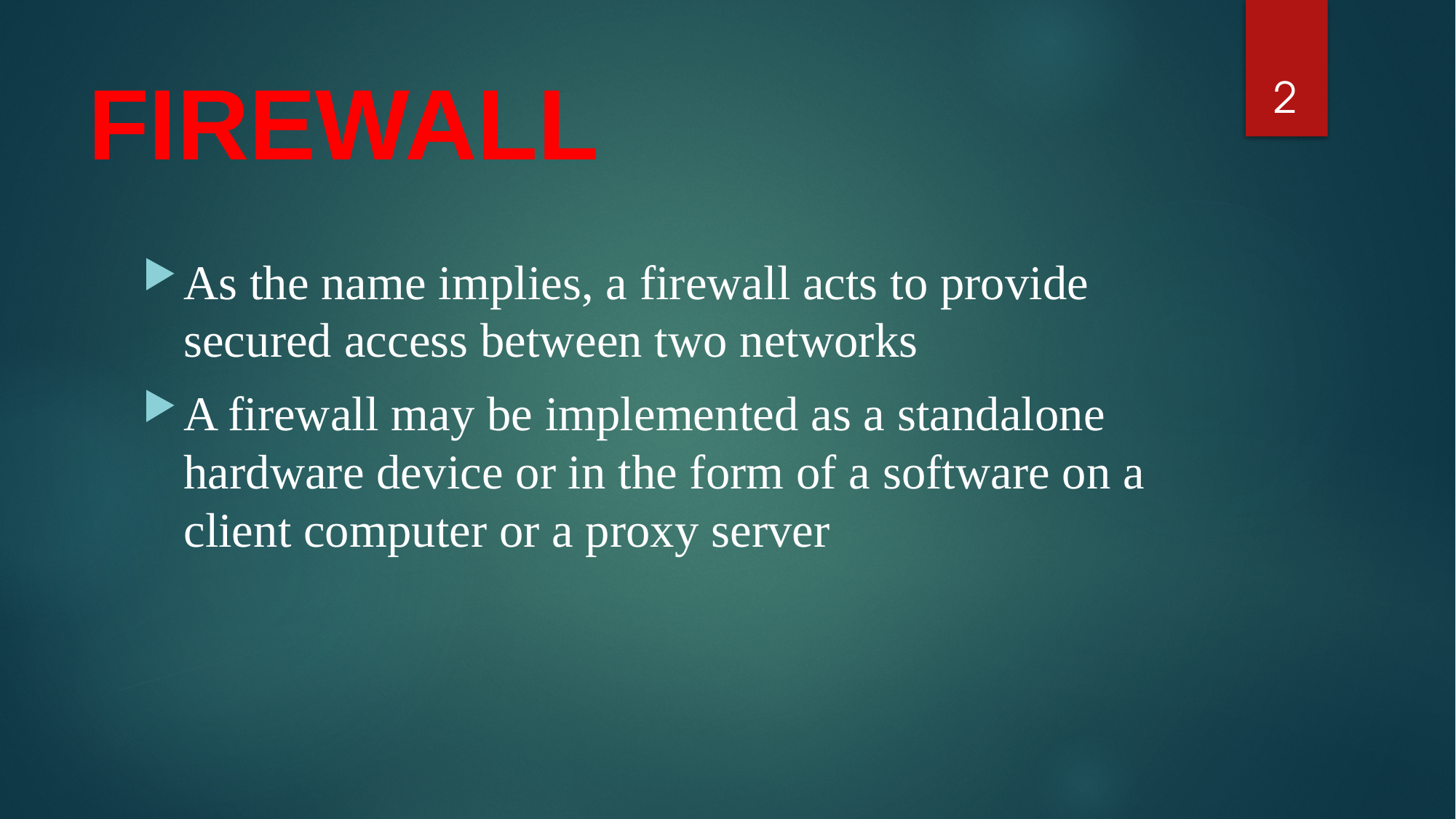

2
# FIREWALL
As the name implies, a firewall acts to provide secured access between two networks
A firewall may be implemented as a standalone hardware device or in the form of a software on a client computer or a proxy server